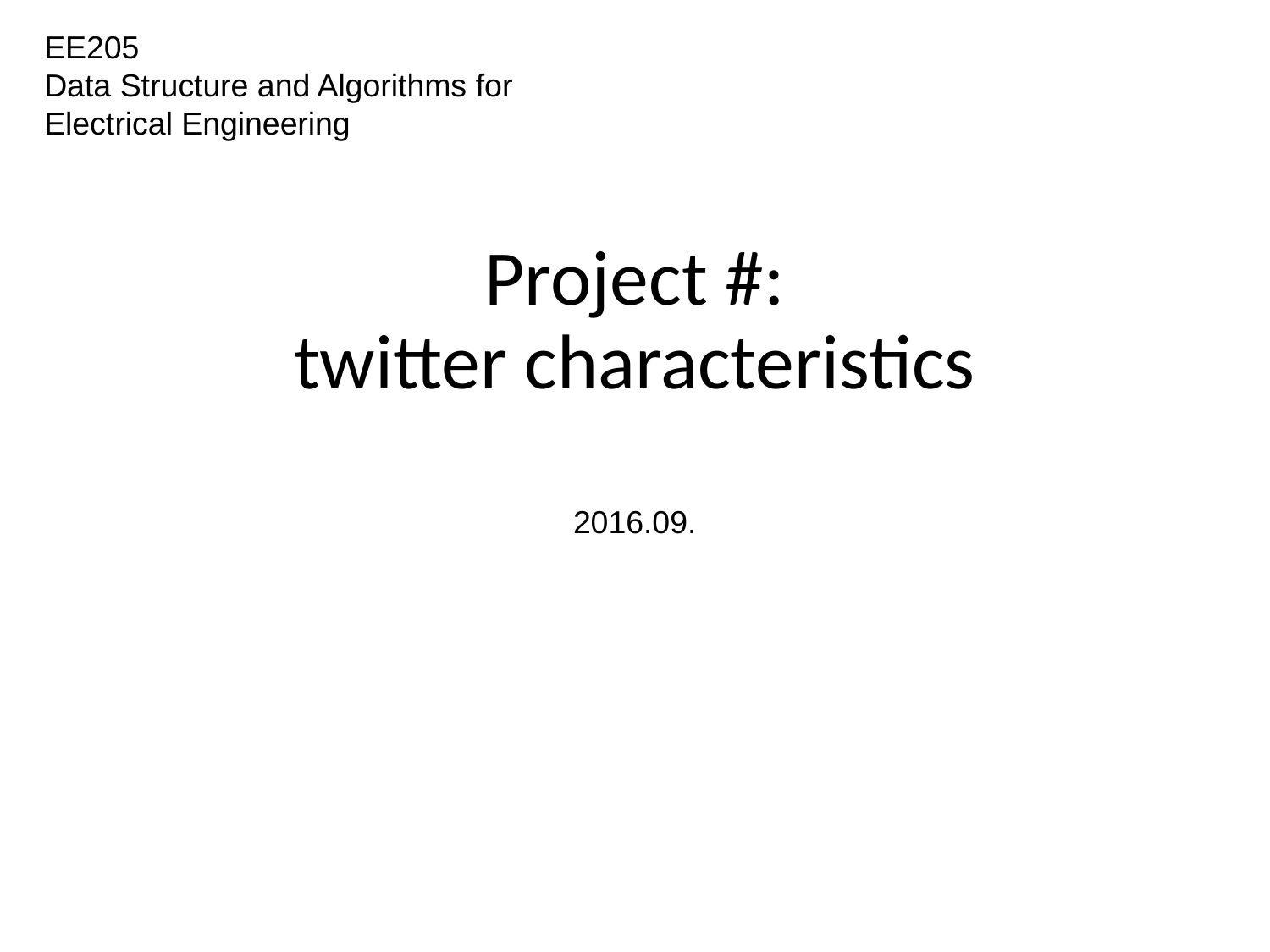

EE205
Data Structure and Algorithms for
Electrical Engineering
Project #:
twitter characteristics
2016.09.